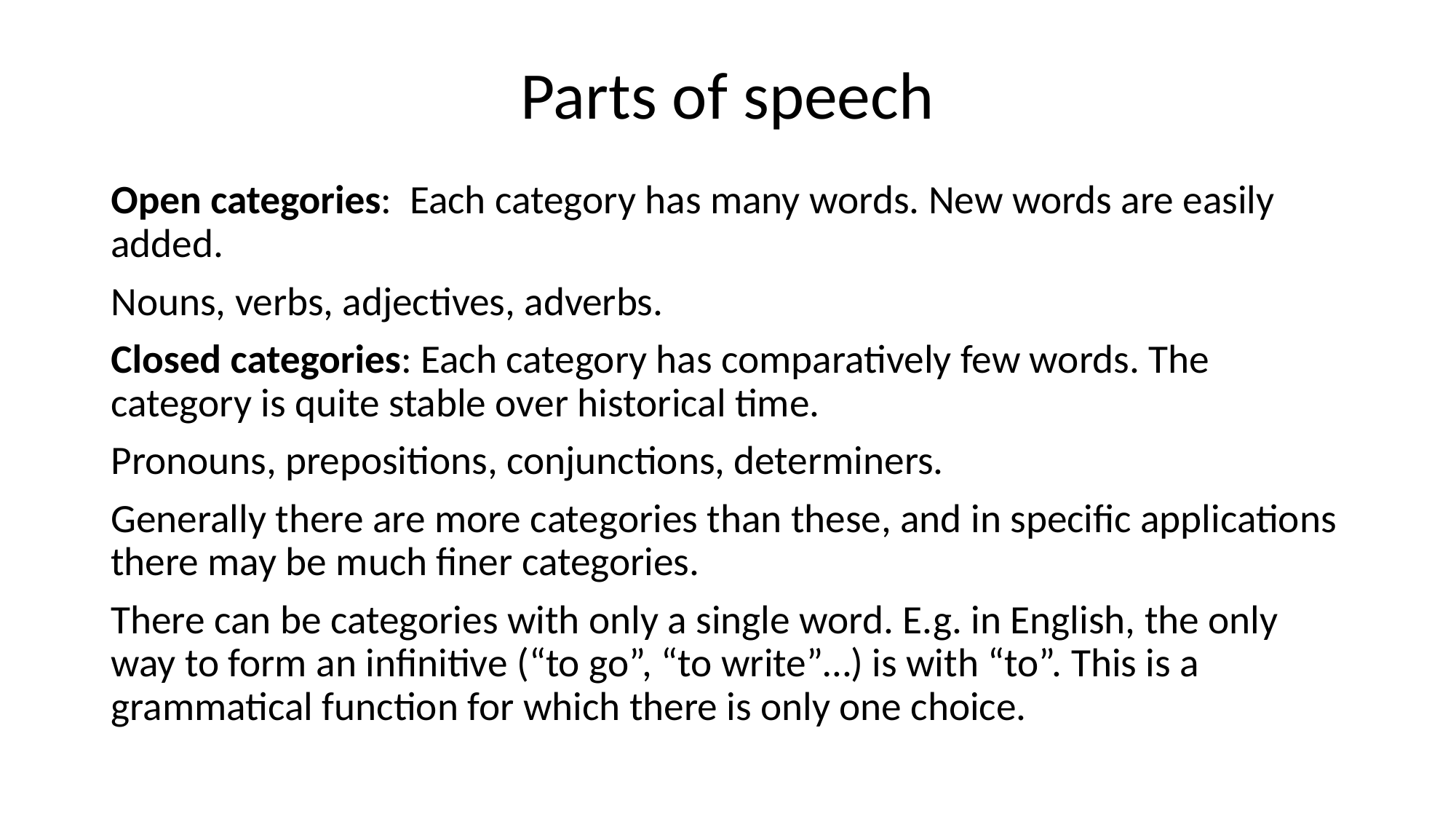

# Parts of speech
Open categories:  Each category has many words. New words are easily added.
Nouns, verbs, adjectives, adverbs.
Closed categories: Each category has comparatively few words. The category is quite stable over historical time.
Pronouns, prepositions, conjunctions, determiners.
Generally there are more categories than these, and in specific applications there may be much finer categories.
There can be categories with only a single word. E.g. in English, the only way to form an infinitive (“to go”, “to write”…) is with “to”. This is a grammatical function for which there is only one choice.